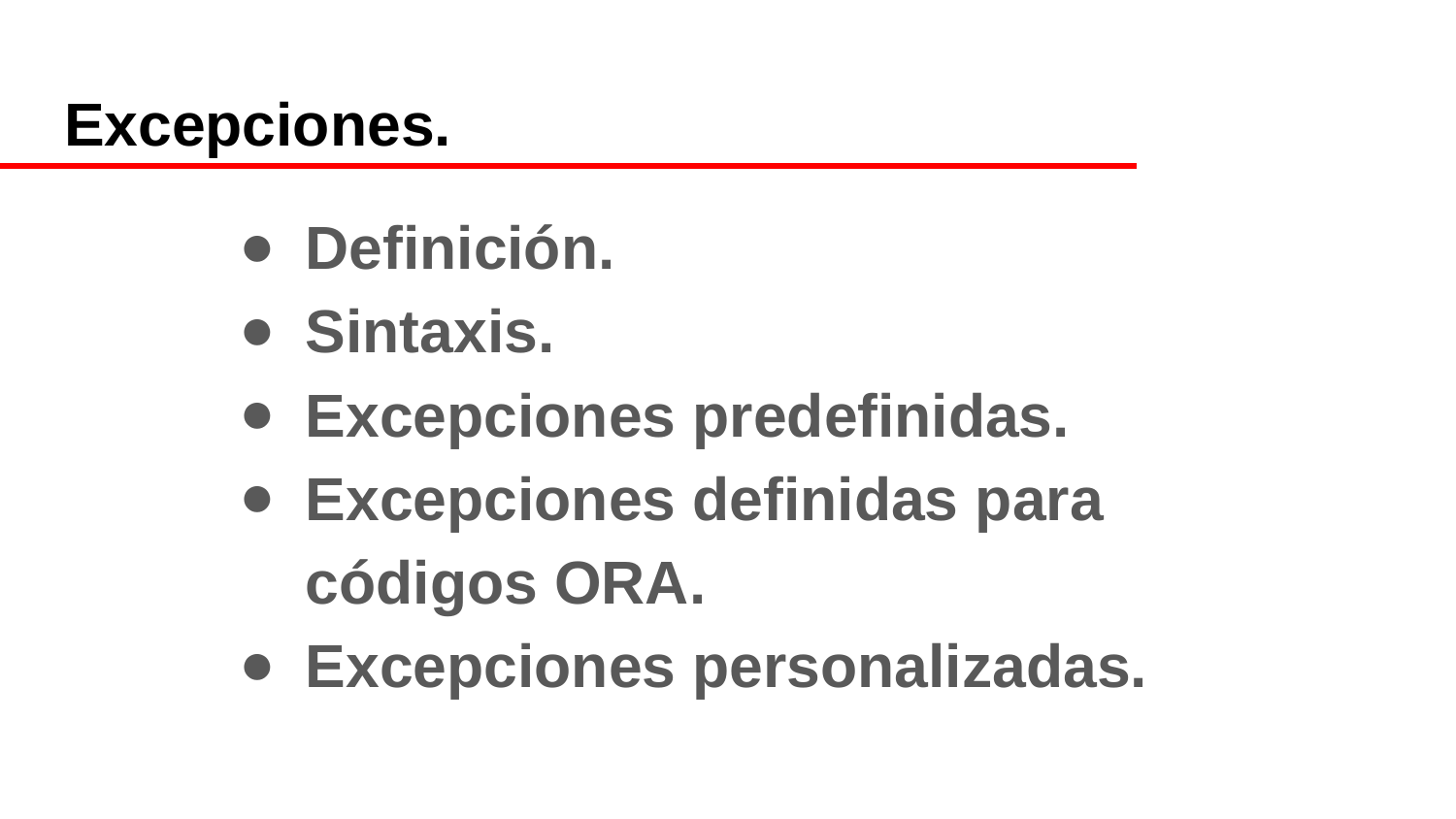

# Excepciones.
Definición.
Sintaxis.
Excepciones predefinidas.
Excepciones definidas para códigos ORA.
Excepciones personalizadas.